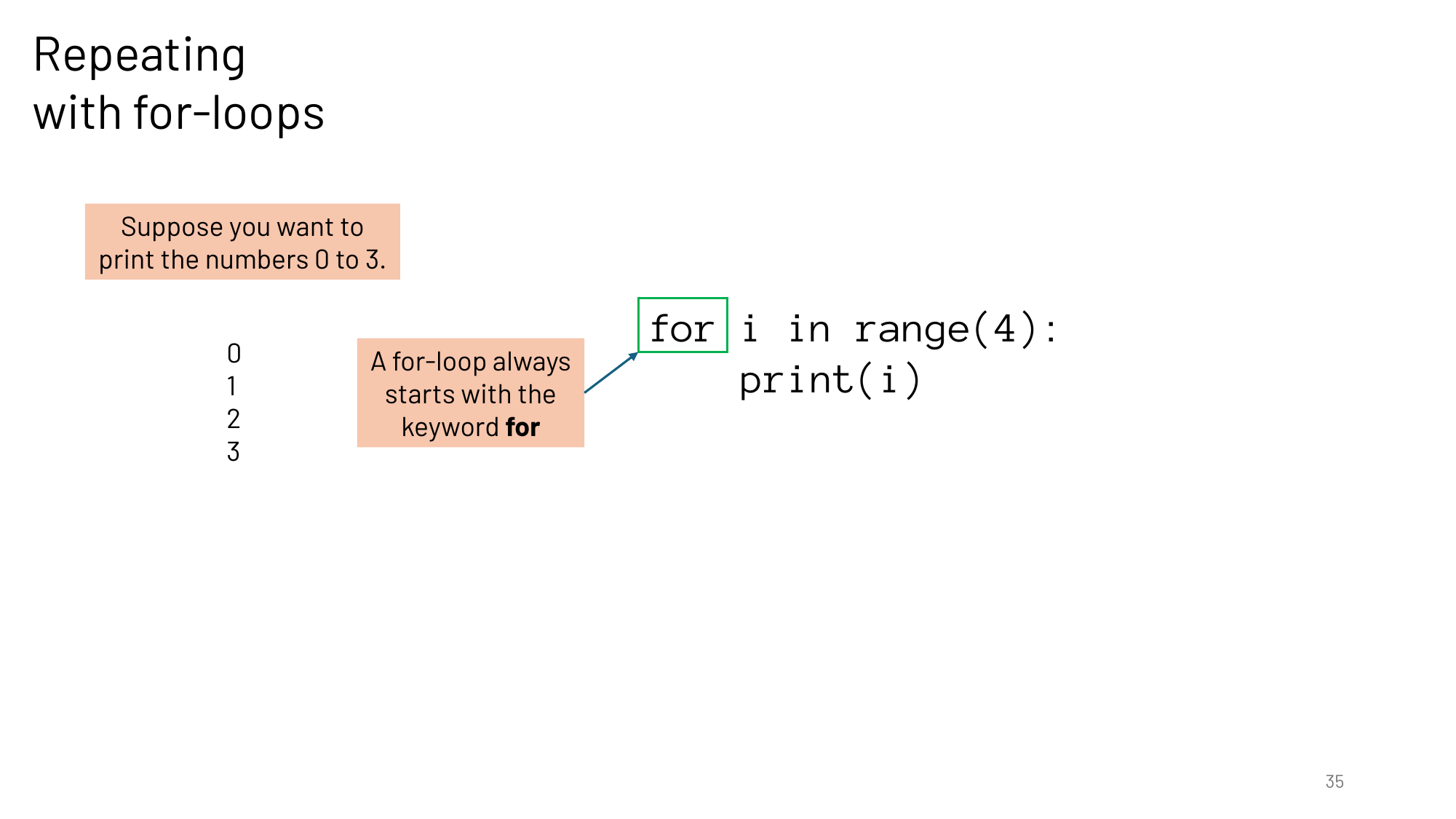

Repeating
with for-loops
Suppose you want to print the numbers 0 to 3.
for i in range(4):
    print(i)

0
1
2
3
A for-loop always starts with the keyword for
35